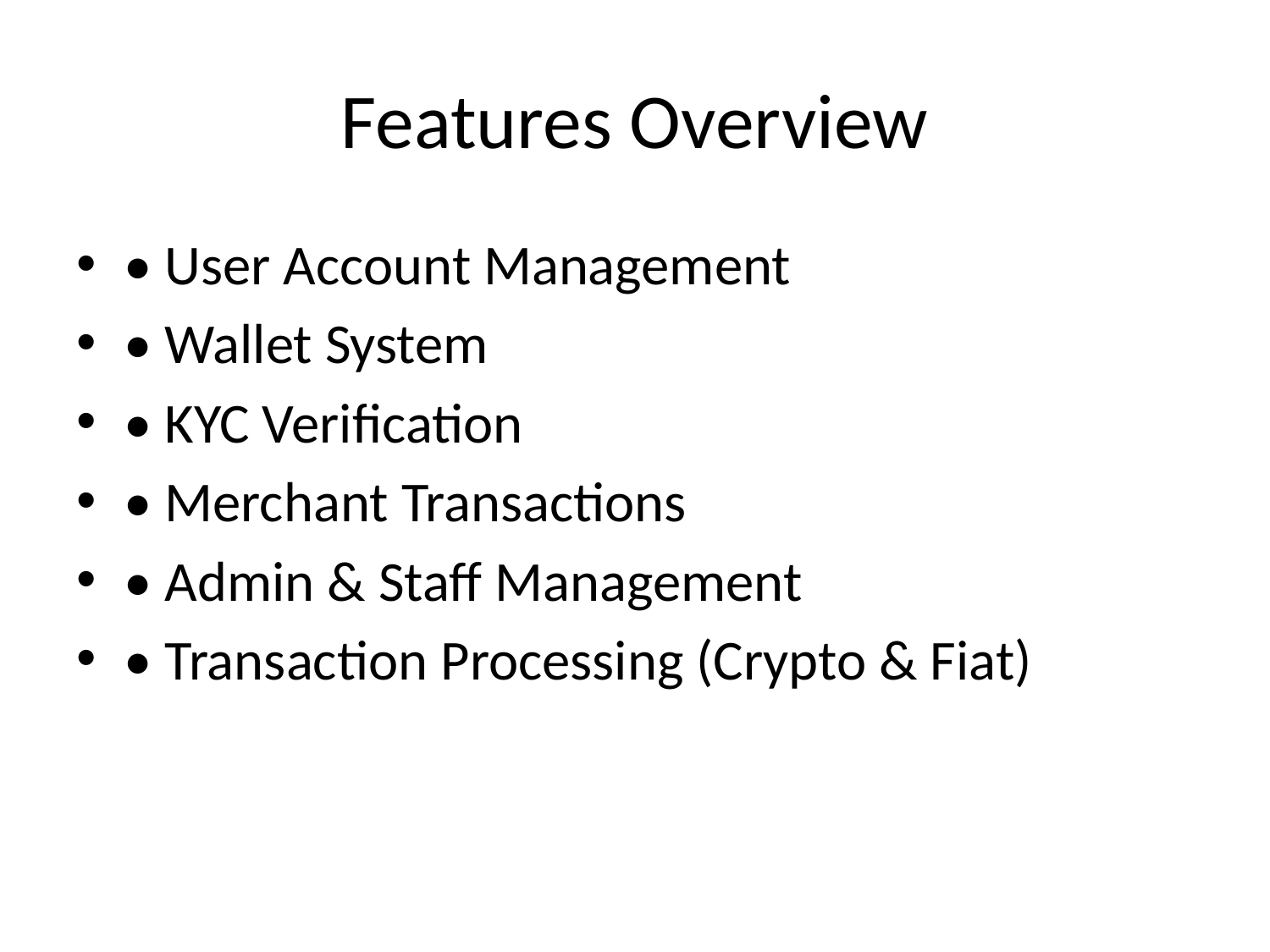

# Features Overview
• User Account Management
• Wallet System
• KYC Verification
• Merchant Transactions
• Admin & Staff Management
• Transaction Processing (Crypto & Fiat)